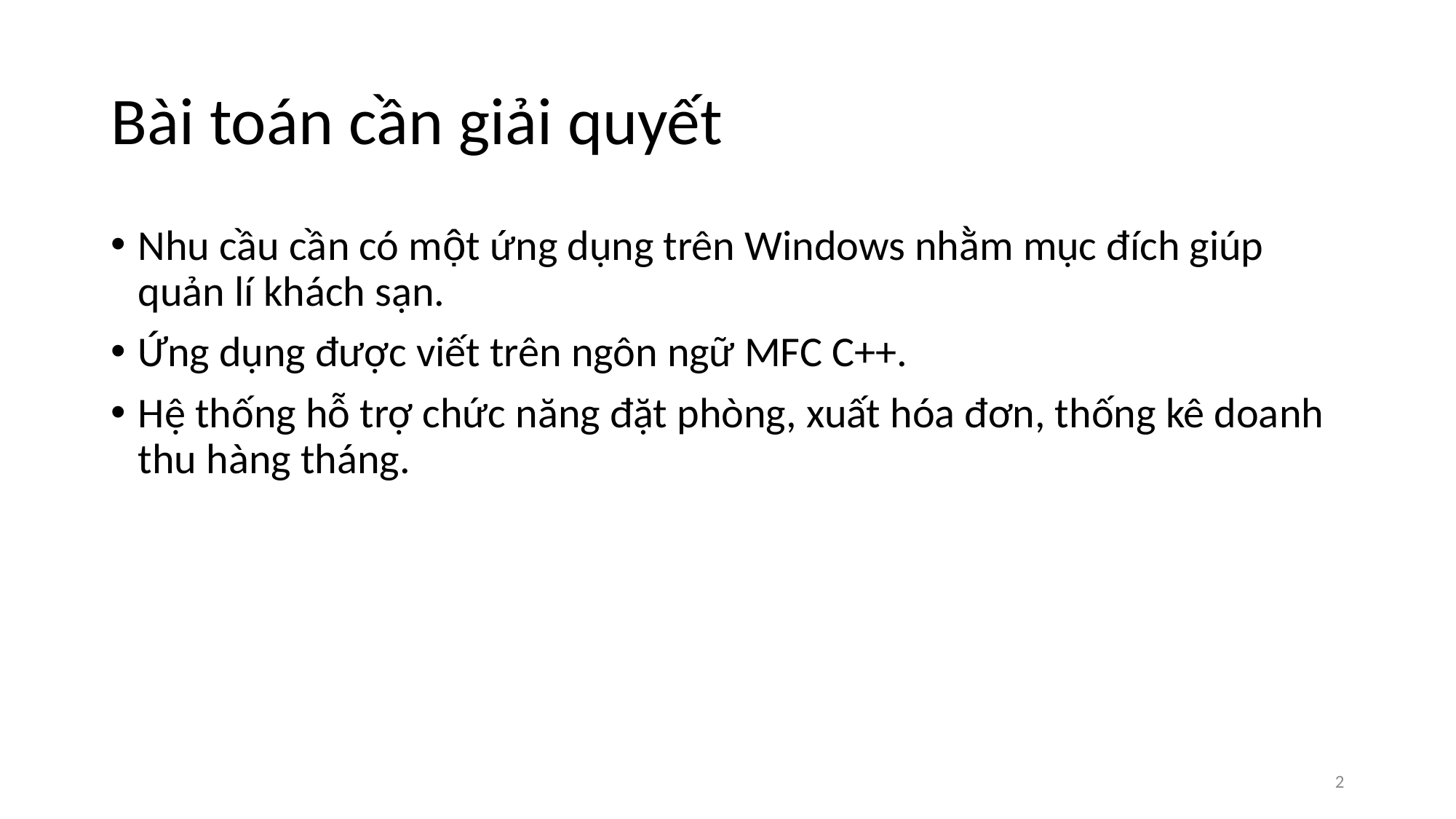

# Bài toán cần giải quyết
Nhu cầu cần có một ứng dụng trên Windows nhằm mục đích giúp quản lí khách sạn.
Ứng dụng được viết trên ngôn ngữ MFC C++.
Hệ thống hỗ trợ chức năng đặt phòng, xuất hóa đơn, thống kê doanh thu hàng tháng.

2